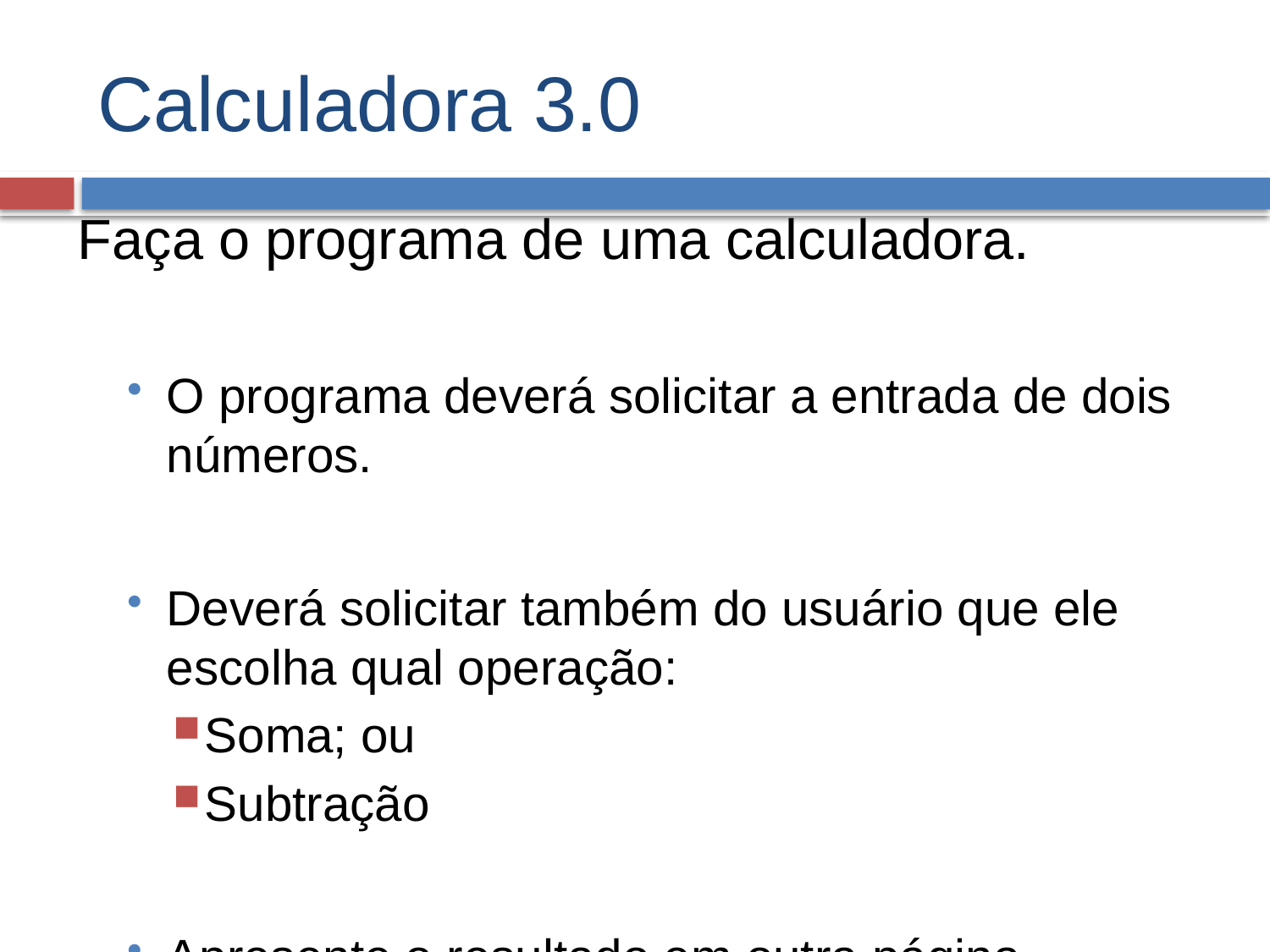

# Calculadora 3.0
Faça o programa de uma calculadora.

O programa deverá solicitar a entrada de dois números.

Deverá solicitar também do usuário que ele escolha qual operação:
Soma; ou
Subtração

Apresente o resultado em outra página.